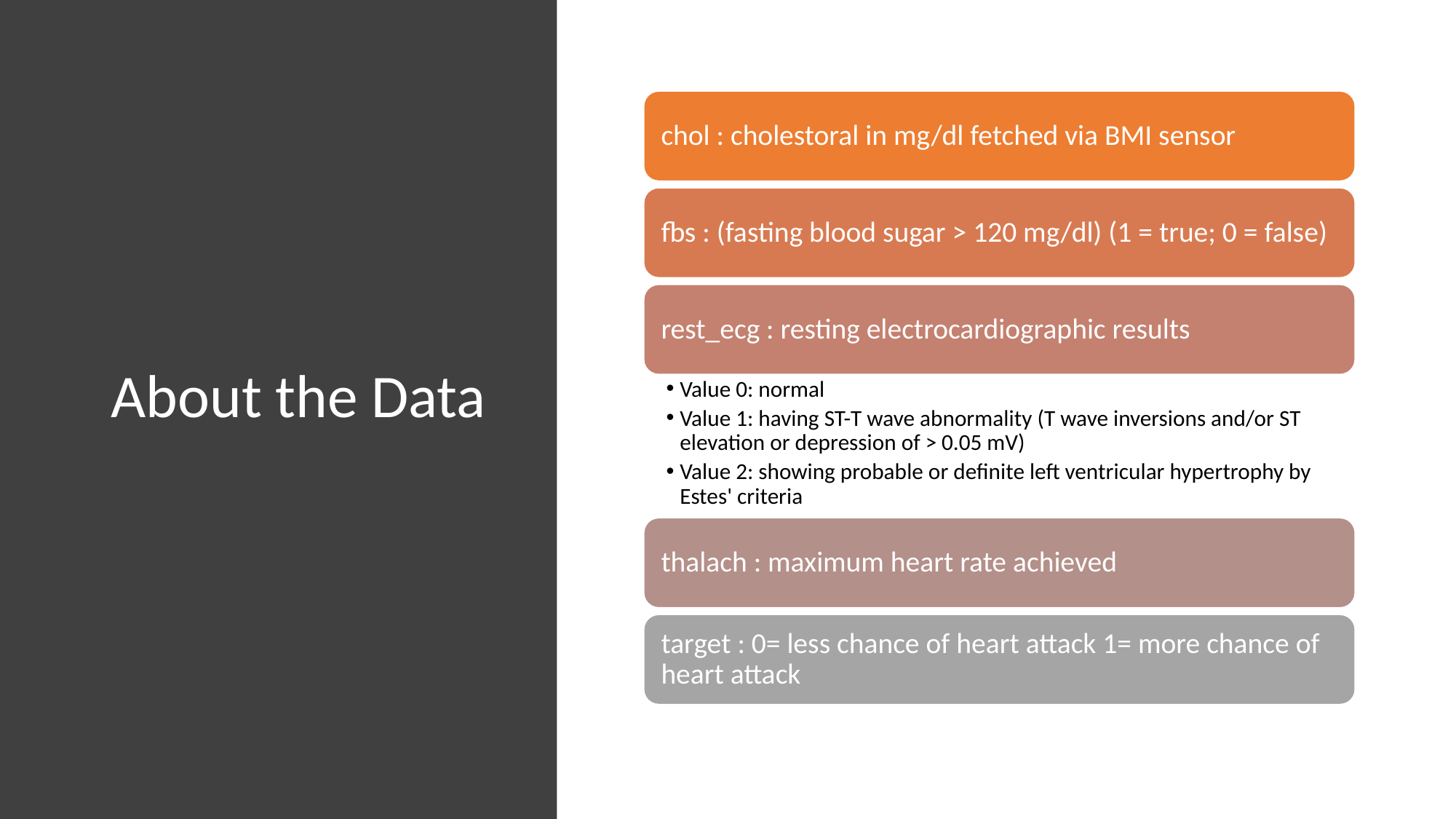

chol : cholestoral in mg/dl fetched via BMI sensor
fbs : (fasting blood sugar > 120 mg/dl) (1 = true; 0 = false)
rest_ecg : resting electrocardiographic results
Value 0: normal
Value 1: having ST-T wave abnormality (T wave inversions and/or ST elevation or depression of > 0.05 mV)
Value 2: showing probable or definite left ventricular hypertrophy by Estes' criteria
thalach : maximum heart rate achieved
target : 0= less chance of heart attack 1= more chance of heart attack
# About the Data